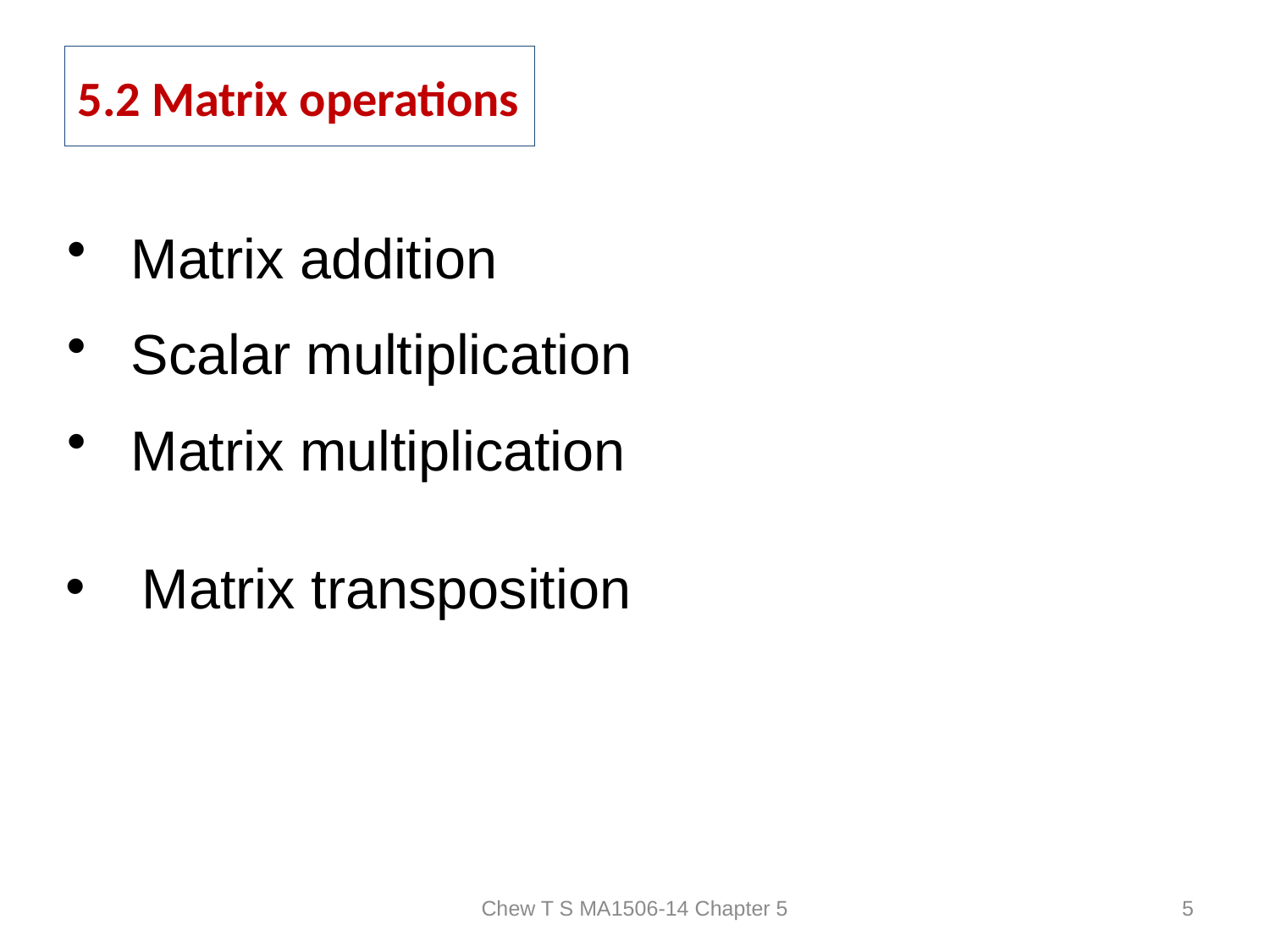

# 5.2 Matrix operations
Matrix addition
Scalar multiplication
Matrix multiplication
   Matrix transposition
Chew T S MA1506-14 Chapter 5
5